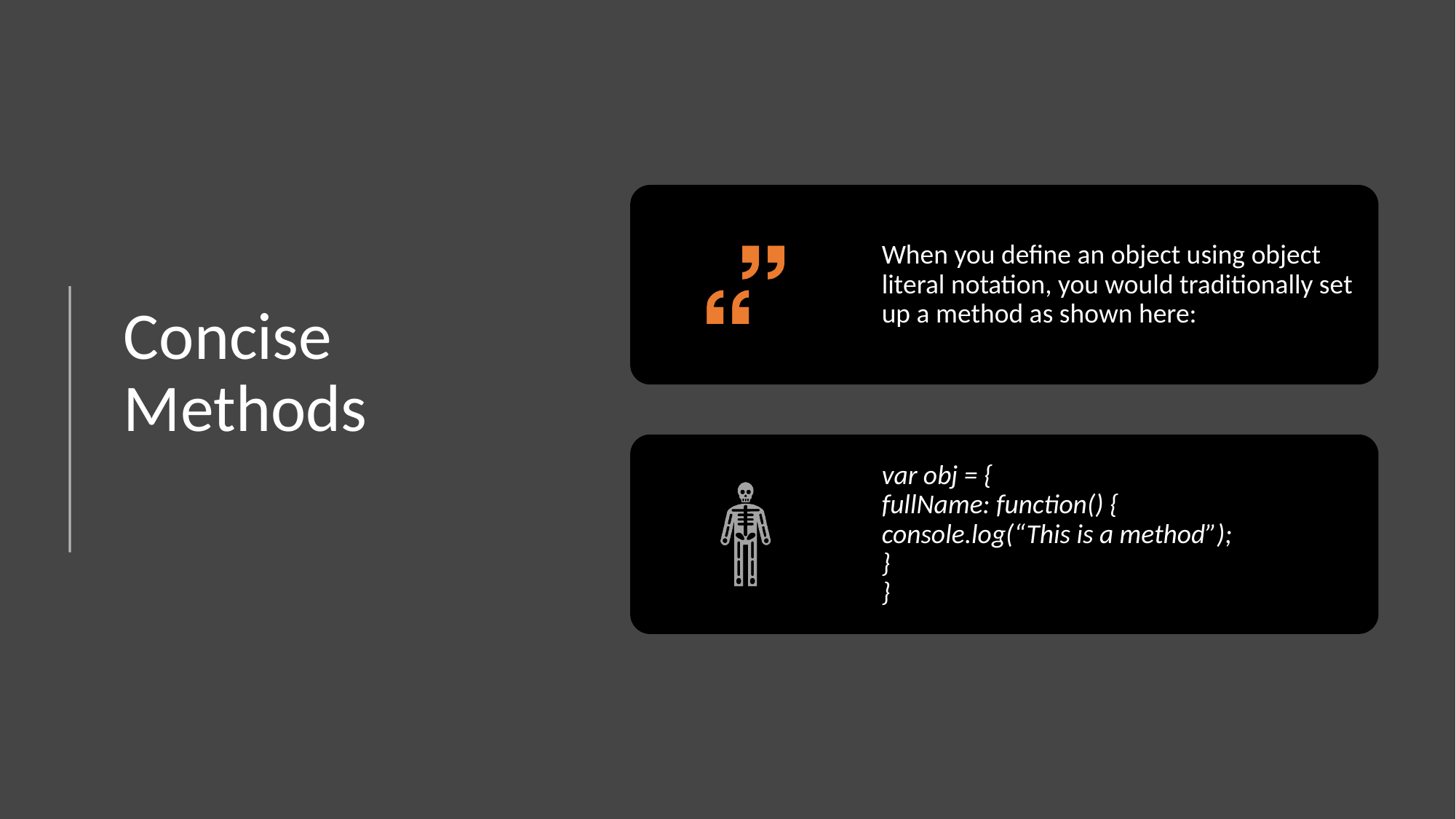

When you define an object using object literal notation, you would traditionally set up a method as shown here:
var obj = {
fullName: function() {
console.log(“This is a method”);
}
}
# Concise Methods